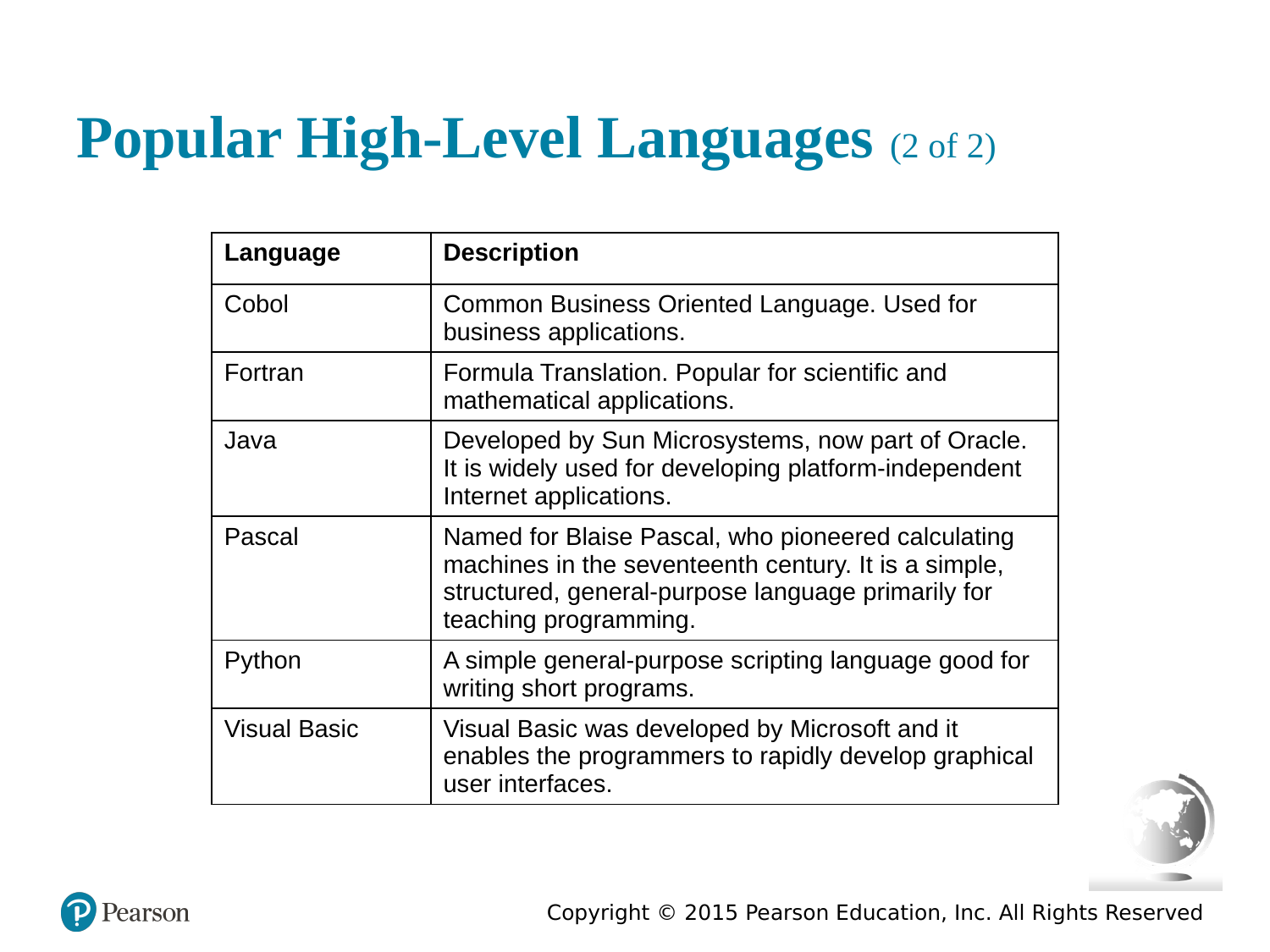

# Popular High-Level Languages (2 of 2)
| Language | Description |
| --- | --- |
| Cobol | Common Business Oriented Language. Used for business applications. |
| Fortran | Formula Translation. Popular for scientific and mathematical applications. |
| Java | Developed by Sun Microsystems, now part of Oracle. It is widely used for developing platform-independent Internet applications. |
| Pascal | Named for Blaise Pascal, who pioneered calculating machines in the seventeenth century. It is a simple, structured, general-purpose language primarily for teaching programming. |
| Python | A simple general-purpose scripting language good for writing short programs. |
| Visual Basic | Visual Basic was developed by Microsoft and it enables the programmers to rapidly develop graphical user interfaces. |